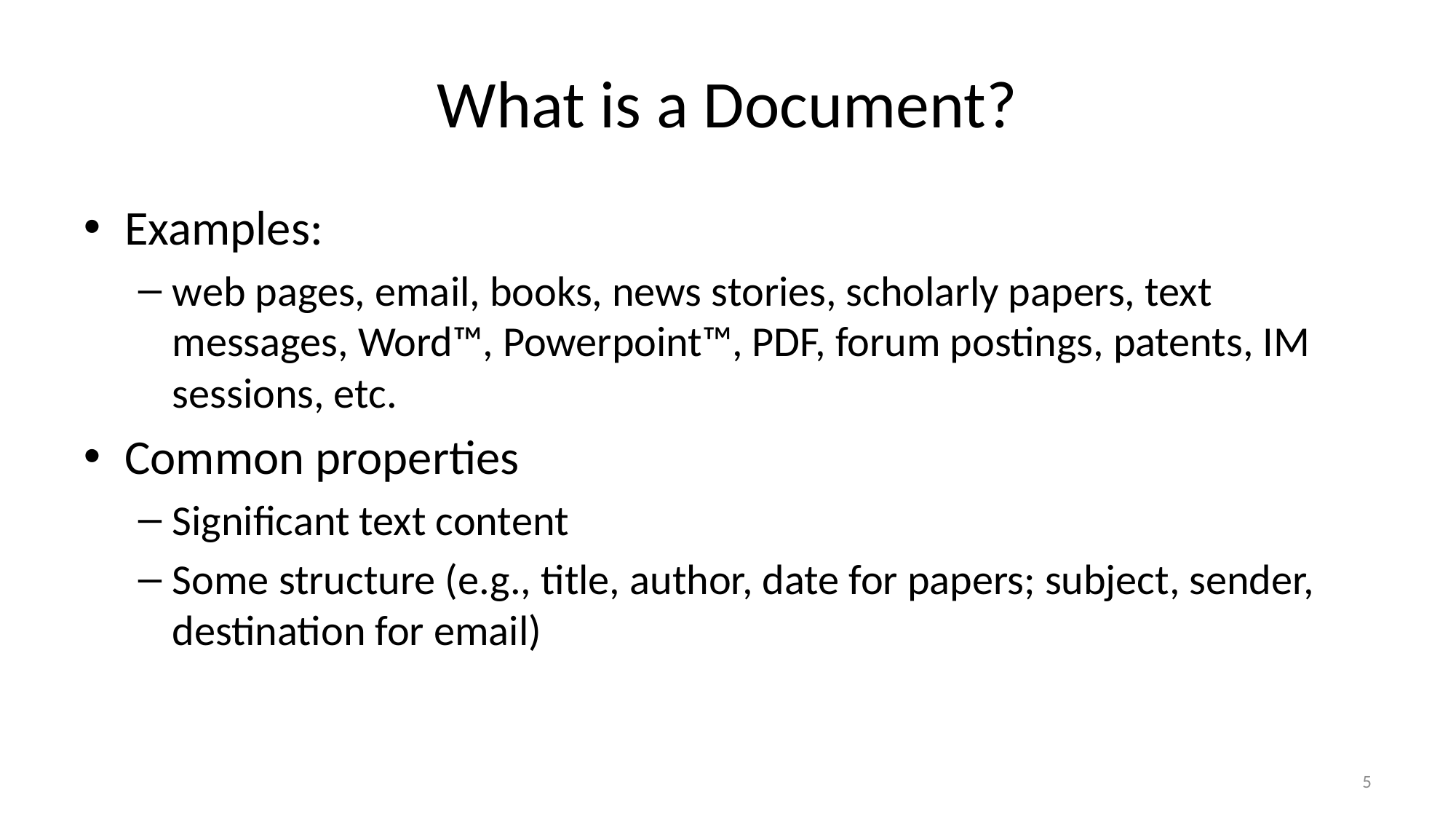

# What is a Document?
Examples:
web pages, email, books, news stories, scholarly papers, text messages, Word™, Powerpoint™, PDF, forum postings, patents, IM sessions, etc.
Common properties
Significant text content
Some structure (e.g., title, author, date for papers; subject, sender, destination for email)
5